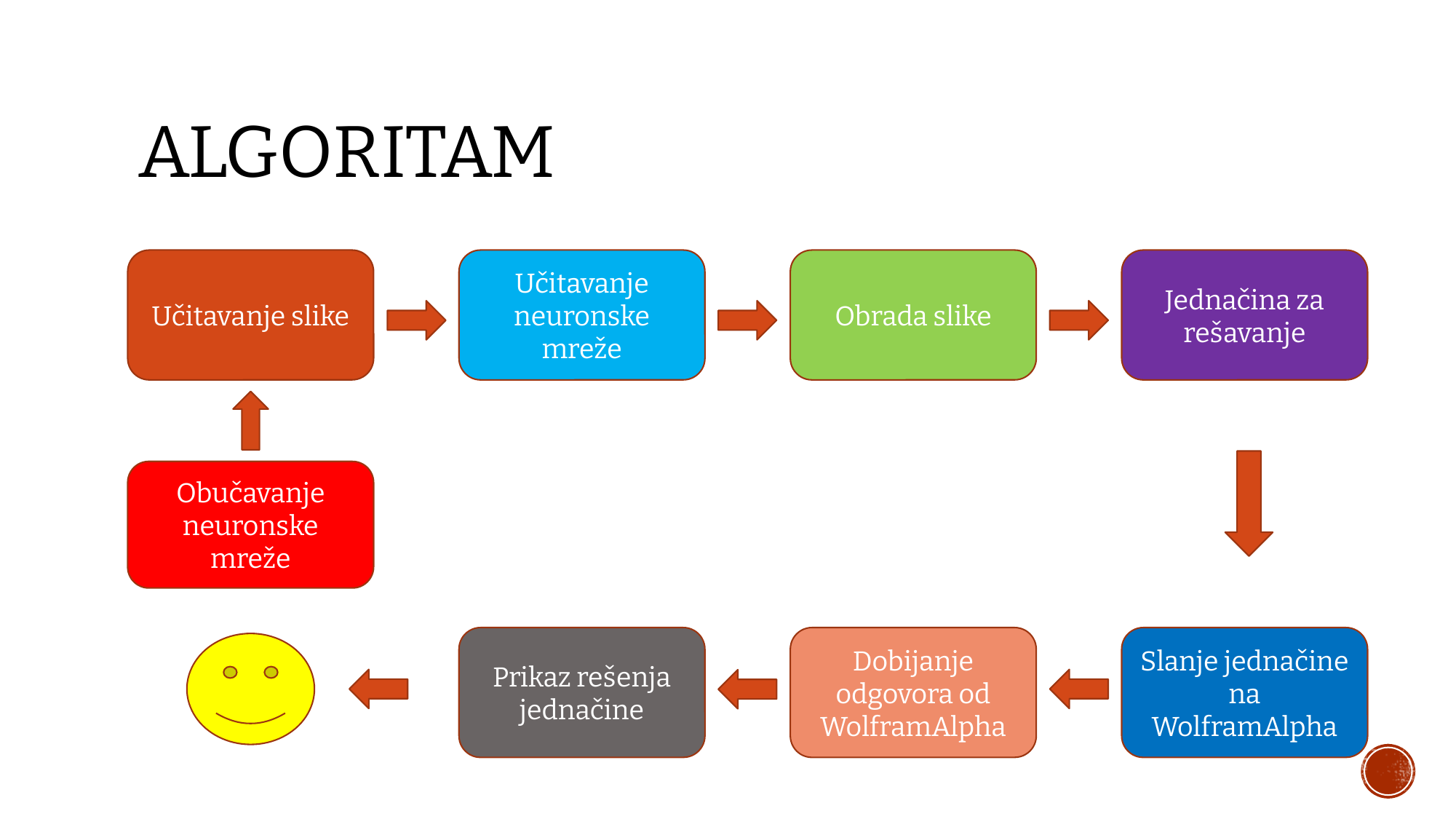

# algoritam
Učitavanje slike
Učitavanje neuronske mreže
Obrada slike
Jednačina za rešavanje

Obučavanje neuronske mreže

Prikaz rešenja jednačine
Dobijanje odgovora od WolframAlpha
Slanje jednačine na WolframAlpha